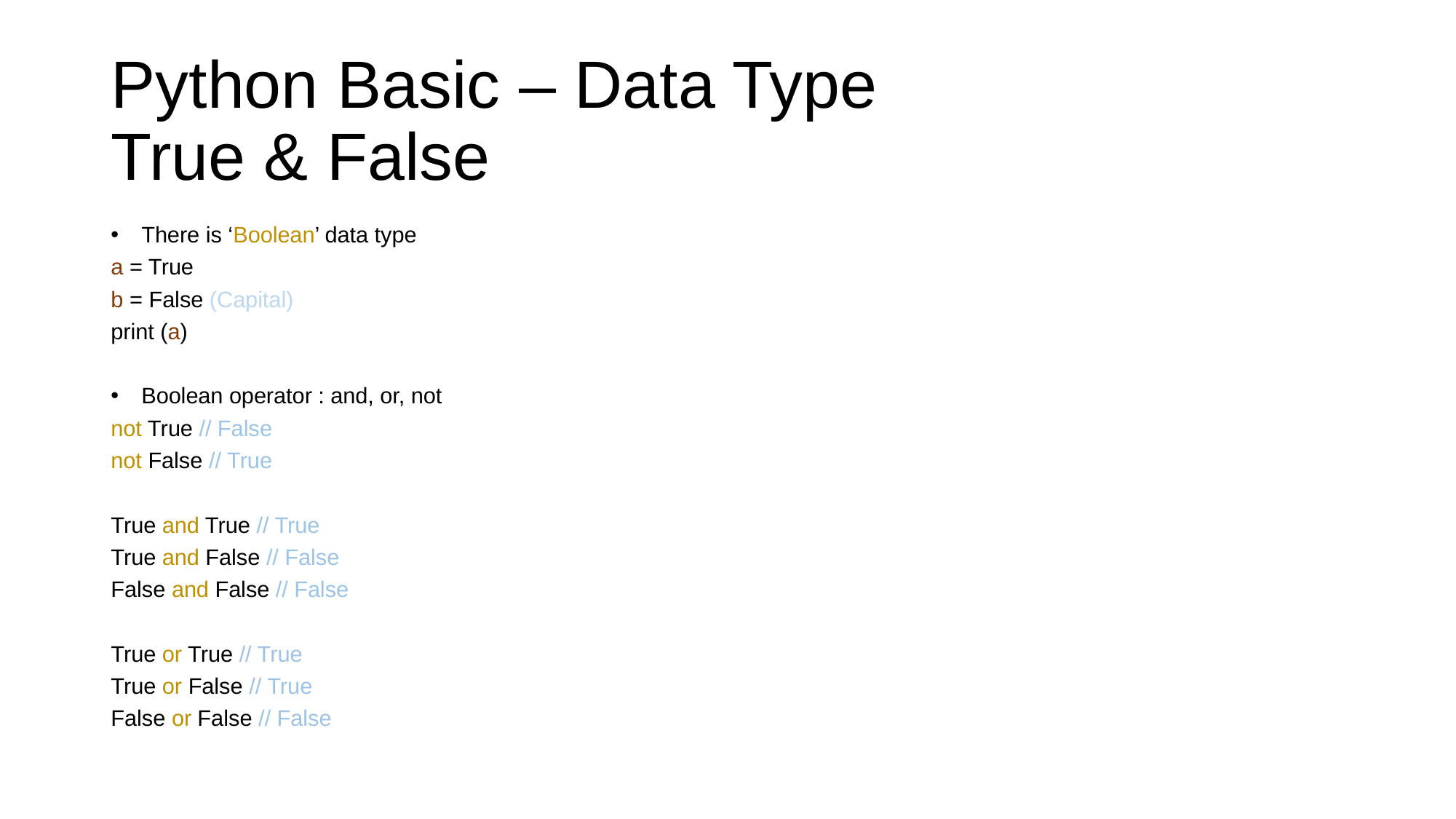

# Python Basic – Data Type True & False
There is ‘Boolean’ data type
a = True
b = False (Capital)
print (a)

Boolean operator : and, or, not
not True // False
not False // True

True and True // True
True and False // False
False and False // False

True or True // True
True or False // True
False or False // False